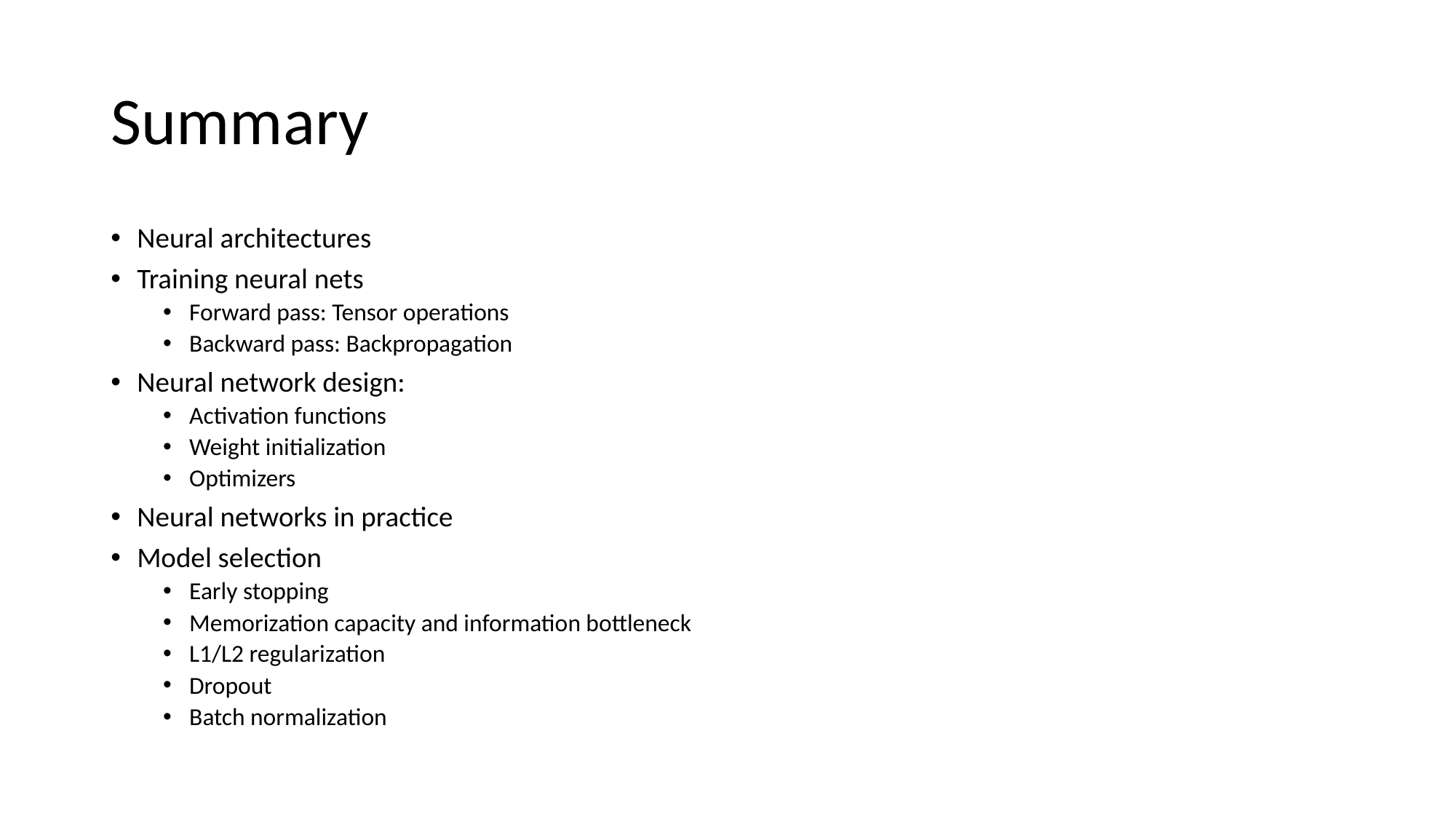

# Summary
Neural architectures
Training neural nets
Forward pass: Tensor operations
Backward pass: Backpropagation
Neural network design:
Activation functions
Weight initialization
Optimizers
Neural networks in practice
Model selection
Early stopping
Memorization capacity and information bottleneck
L1/L2 regularization
Dropout
Batch normalization